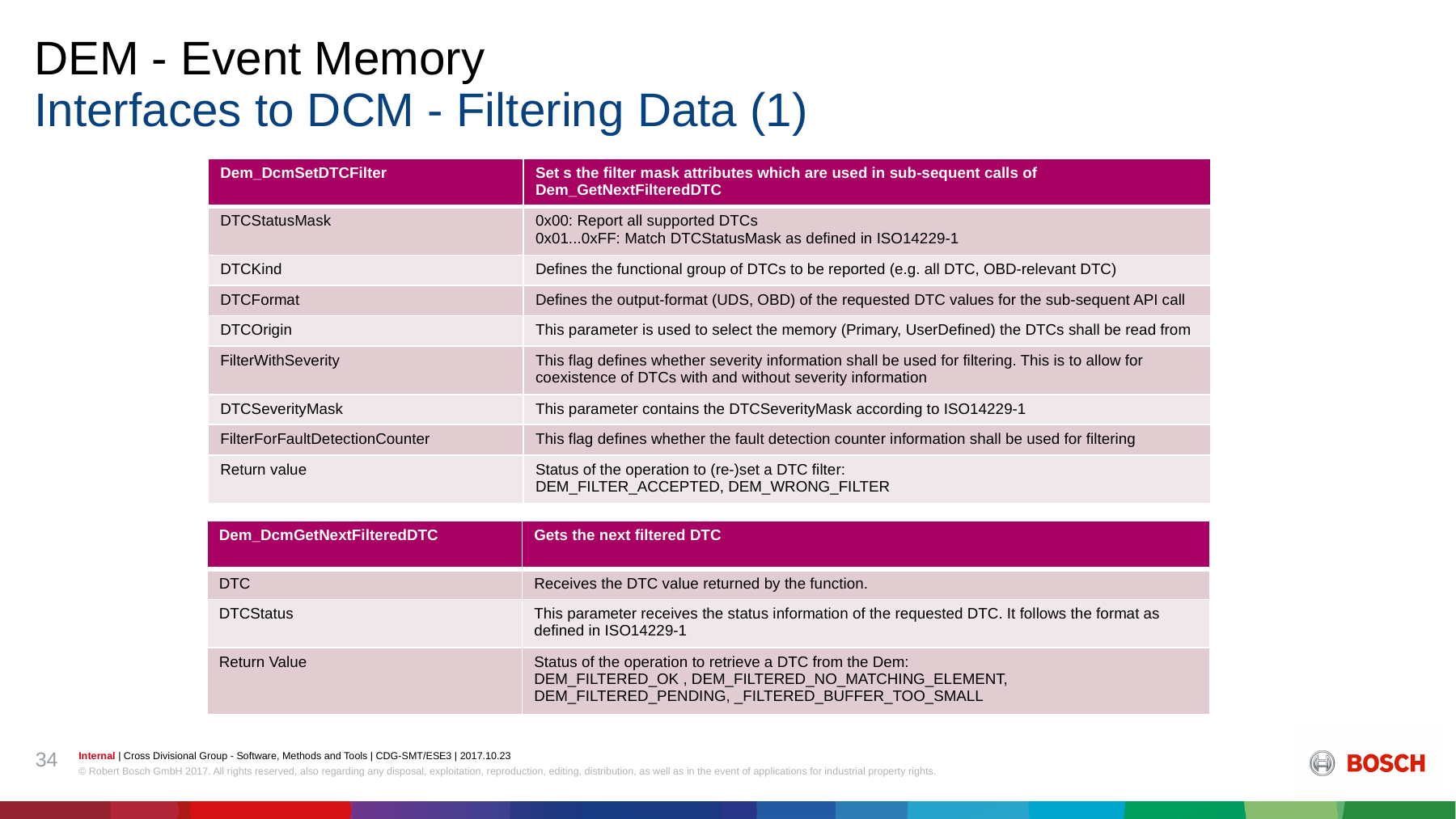

DEM - Event Memory

# Interfaces to DCM - Filtering Data (1)
| Dem\_DcmSetDTCFilter | Set s the filter mask attributes which are used in sub-sequent calls of Dem\_GetNextFilteredDTC |
| --- | --- |
| DTCStatusMask | 0x00: Report all supported DTCs 0x01...0xFF: Match DTCStatusMask as defined in ISO14229-1 |
| DTCKind | Defines the functional group of DTCs to be reported (e.g. all DTC, OBD-relevant DTC) |
| DTCFormat | Defines the output-format (UDS, OBD) of the requested DTC values for the sub-sequent API call |
| DTCOrigin | This parameter is used to select the memory (Primary, UserDefined) the DTCs shall be read from |
| FilterWithSeverity | This flag defines whether severity information shall be used for filtering. This is to allow for coexistence of DTCs with and without severity information |
| DTCSeverityMask | This parameter contains the DTCSeverityMask according to ISO14229-1 |
| FilterForFaultDetectionCounter | This flag defines whether the fault detection counter information shall be used for filtering |
| Return value | Status of the operation to (re-)set a DTC filter: DEM\_FILTER\_ACCEPTED, DEM\_WRONG\_FILTER |
| Dem\_DcmGetNextFilteredDTC | Gets the next filtered DTC |
| --- | --- |
| DTC | Receives the DTC value returned by the function. |
| DTCStatus | This parameter receives the status information of the requested DTC. It follows the format as defined in ISO14229-1 |
| Return Value | Status of the operation to retrieve a DTC from the Dem: DEM\_FILTERED\_OK , DEM\_FILTERED\_NO\_MATCHING\_ELEMENT, DEM\_FILTERED\_PENDING, \_FILTERED\_BUFFER\_TOO\_SMALL |
34
Internal | Cross Divisional Group - Software, Methods and Tools | CDG-SMT/ESE3 | 2017.10.23
© Robert Bosch GmbH 2017. All rights reserved, also regarding any disposal, exploitation, reproduction, editing, distribution, as well as in the event of applications for industrial property rights.